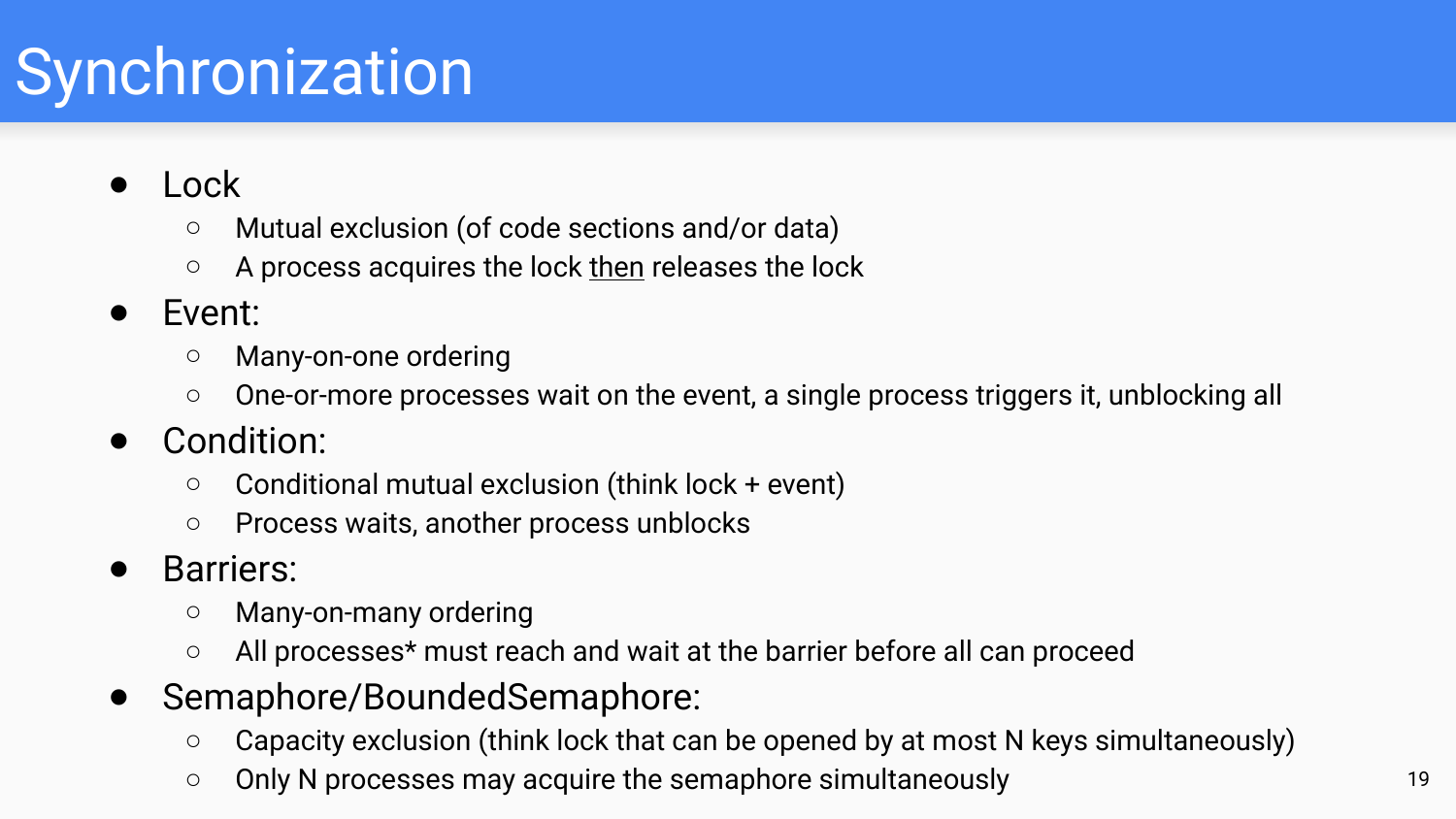

# Synchronization
Lock
Mutual exclusion (of code sections and/or data)
A process acquires the lock then releases the lock
Event:
Many-on-one ordering
One-or-more processes wait on the event, a single process triggers it, unblocking all
Condition:
Conditional mutual exclusion (think lock + event)
Process waits, another process unblocks
Barriers:
Many-on-many ordering
All processes* must reach and wait at the barrier before all can proceed
Semaphore/BoundedSemaphore:
Capacity exclusion (think lock that can be opened by at most N keys simultaneously)
Only N processes may acquire the semaphore simultaneously
19